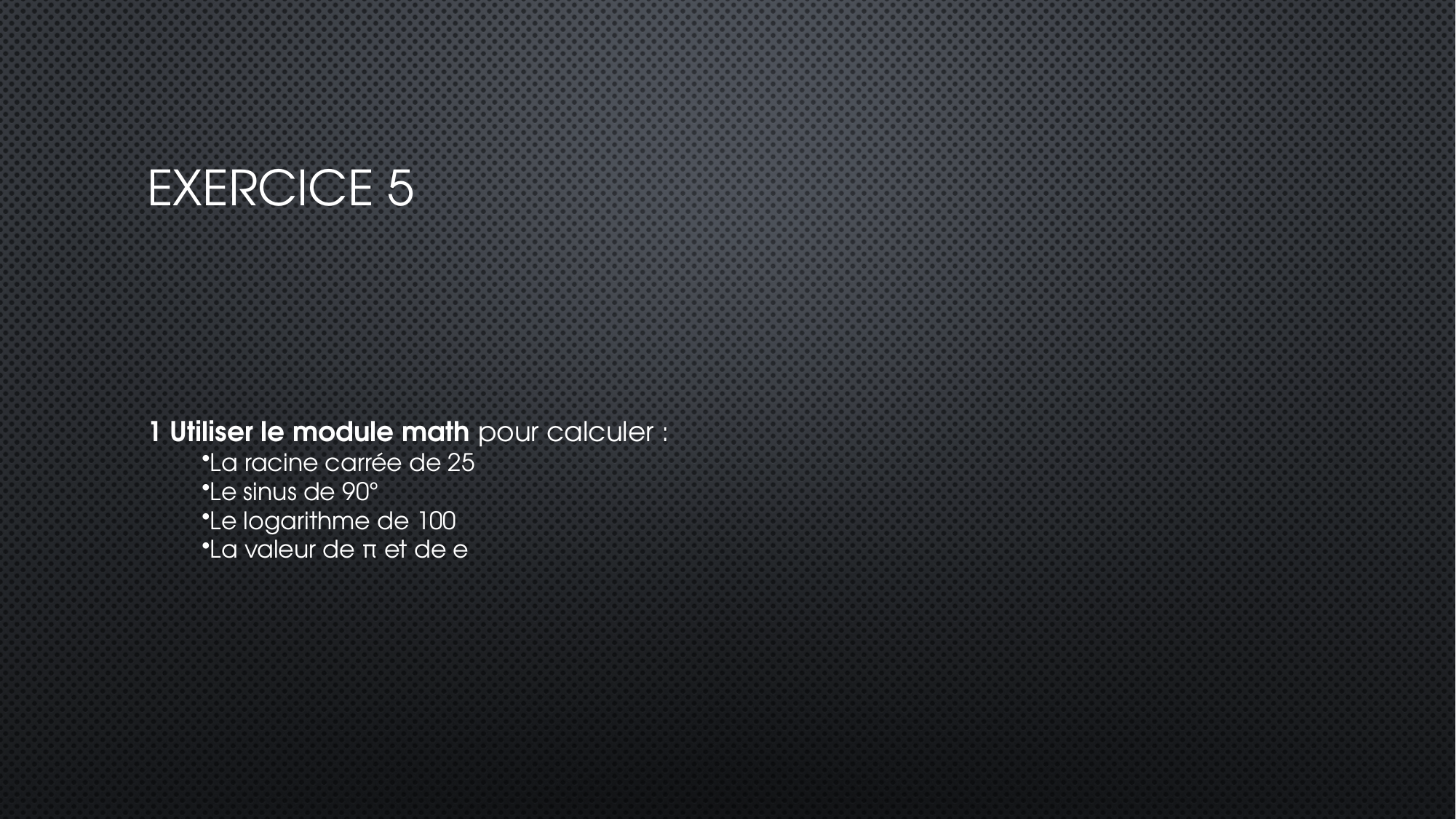

# Exercice 5
1 Utiliser le module math pour calculer :
La racine carrée de 25
Le sinus de 90°
Le logarithme de 100
La valeur de π et de e